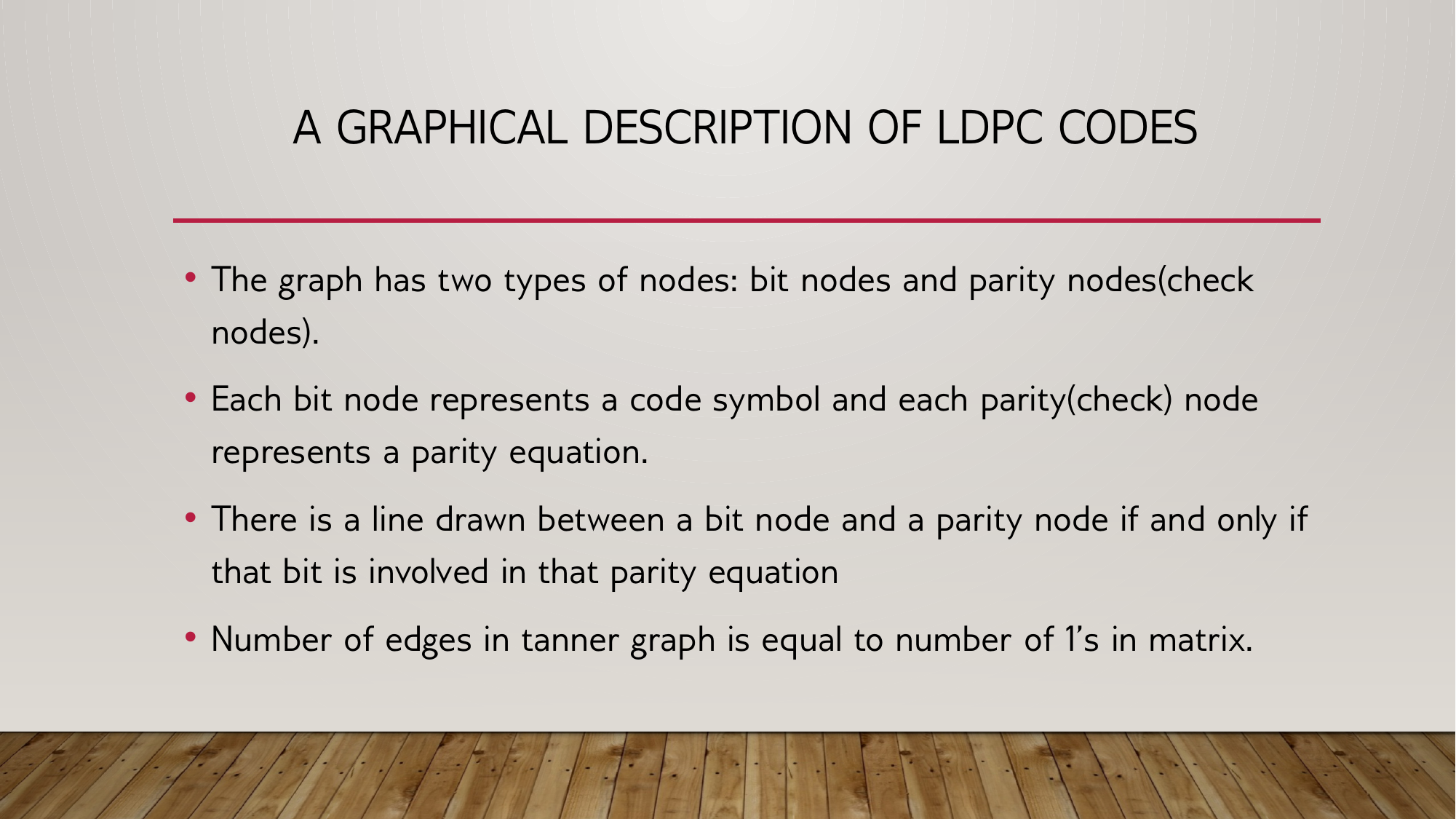

# A Graphical Description of LDPC Codes
The graph has two types of nodes: bit nodes and parity nodes(check nodes).
Each bit node represents a code symbol and each parity(check) node represents a parity equation.
There is a line drawn between a bit node and a parity node if and only if that bit is involved in that parity equation
Number of edges in tanner graph is equal to number of 1’s in matrix.